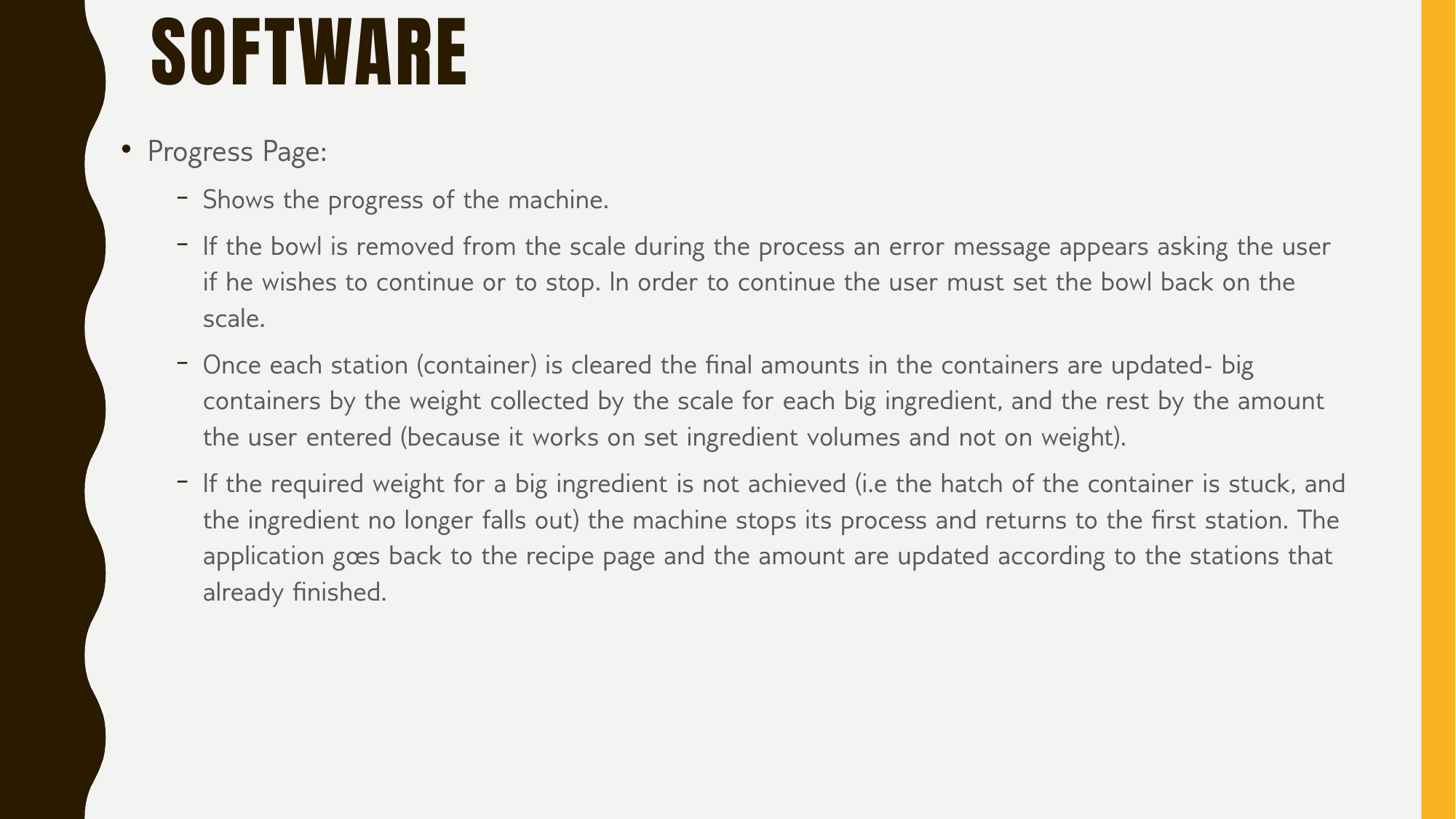

# SOFTWARE
Progress Page:
Shows the progress of the machine.
If the bowl is removed from the scale during the process an error message appears asking the user if he wishes to continue or to stop. In order to continue the user must set the bowl back on the scale.
Once each station (container) is cleared the final amounts in the containers are updated- big containers by the weight collected by the scale for each big ingredient, and the rest by the amount the user entered (because it works on set ingredient volumes and not on weight).
If the required weight for a big ingredient is not achieved (i.e the hatch of the container is stuck, and the ingredient no longer falls out) the machine stops its process and returns to the first station. The application goes back to the recipe page and the amount are updated according to the stations that already finished.